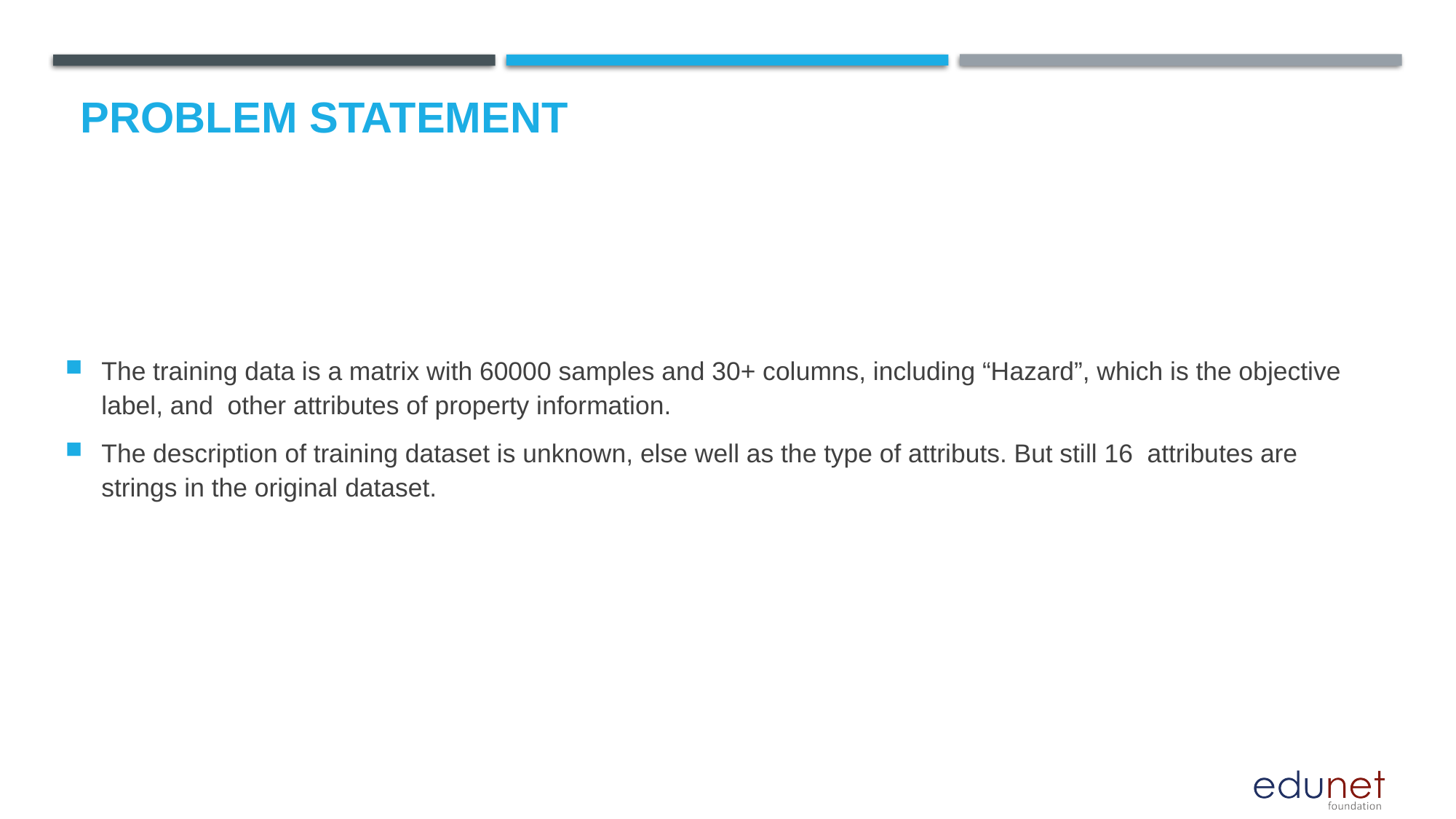

# Problem Statement
The training data is a matrix with 60000 samples and 30+ columns, including “Hazard”, which is the objective label, and  other attributes of property information.
The description of training dataset is unknown, else well as the type of attributs. But still 16  attributes are strings in the original dataset.